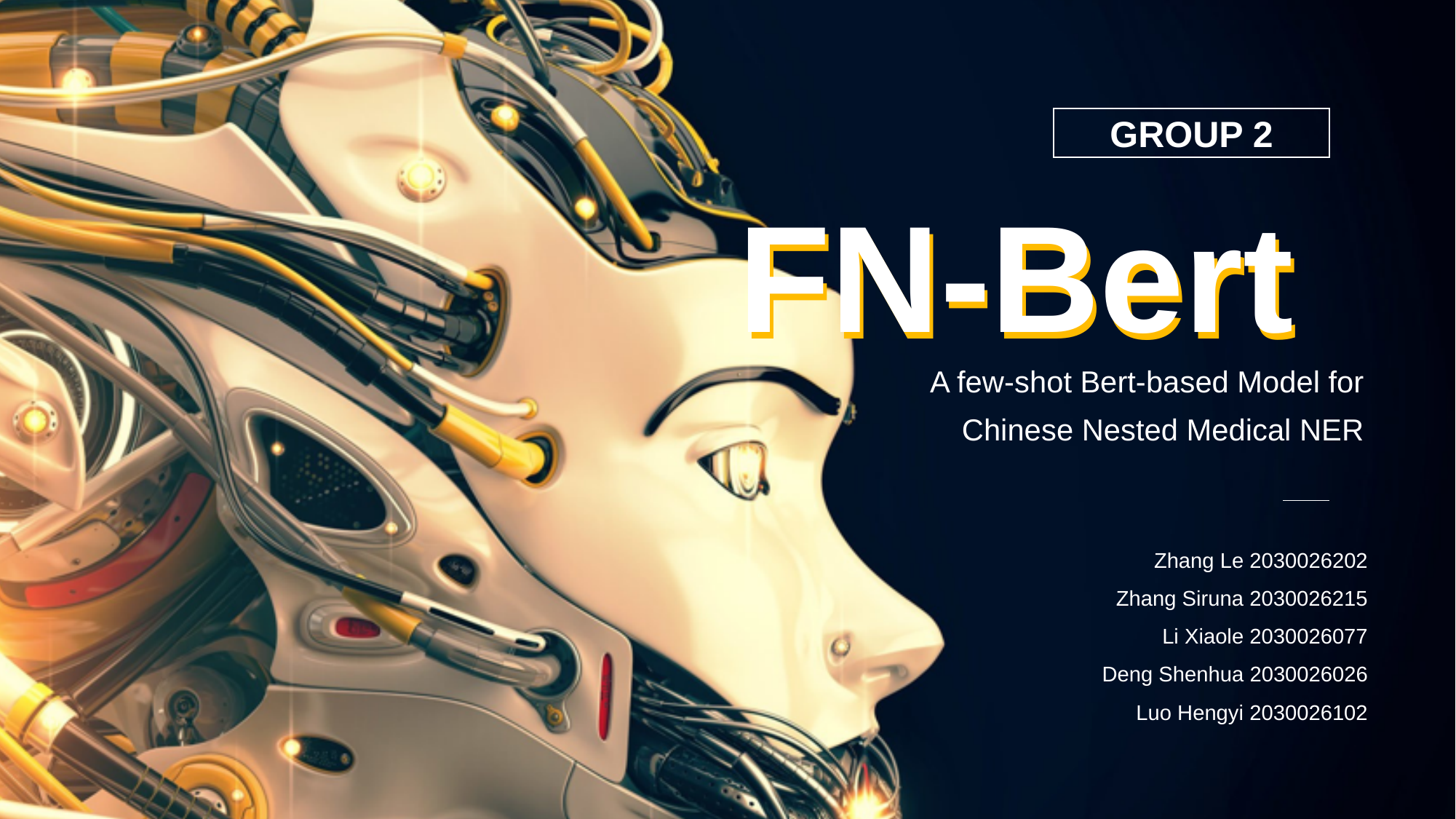

GROUP 2
FN-Bert
FN-Bert

A few-shot Bert-based Model for
Chinese Nested Medical NER
Zhang Le 2030026202
Zhang Siruna 2030026215
Li Xiaole 2030026077
Deng Shenhua 2030026026
Luo Hengyi 2030026102